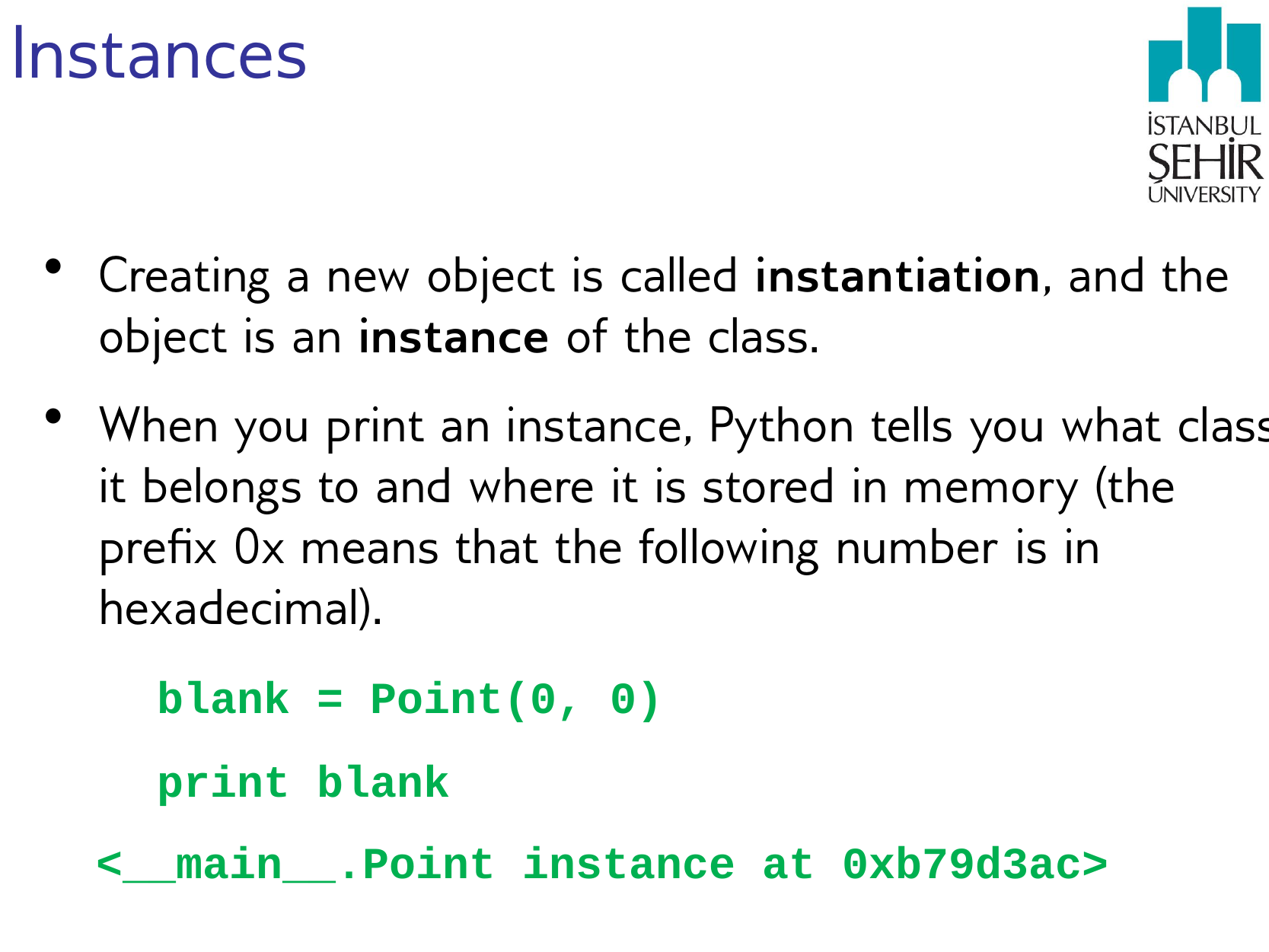

# Instances
Creating a new object is called instantiation, and the object is an instance of the class.
When you print an instance, Python tells you what class it belongs to and where it is stored in memory (the prefix 0x means that the following number is in hexadecimal).
	blank = Point(0, 0)
	print blank
  <__main__.Point instance at 0xb79d3ac>